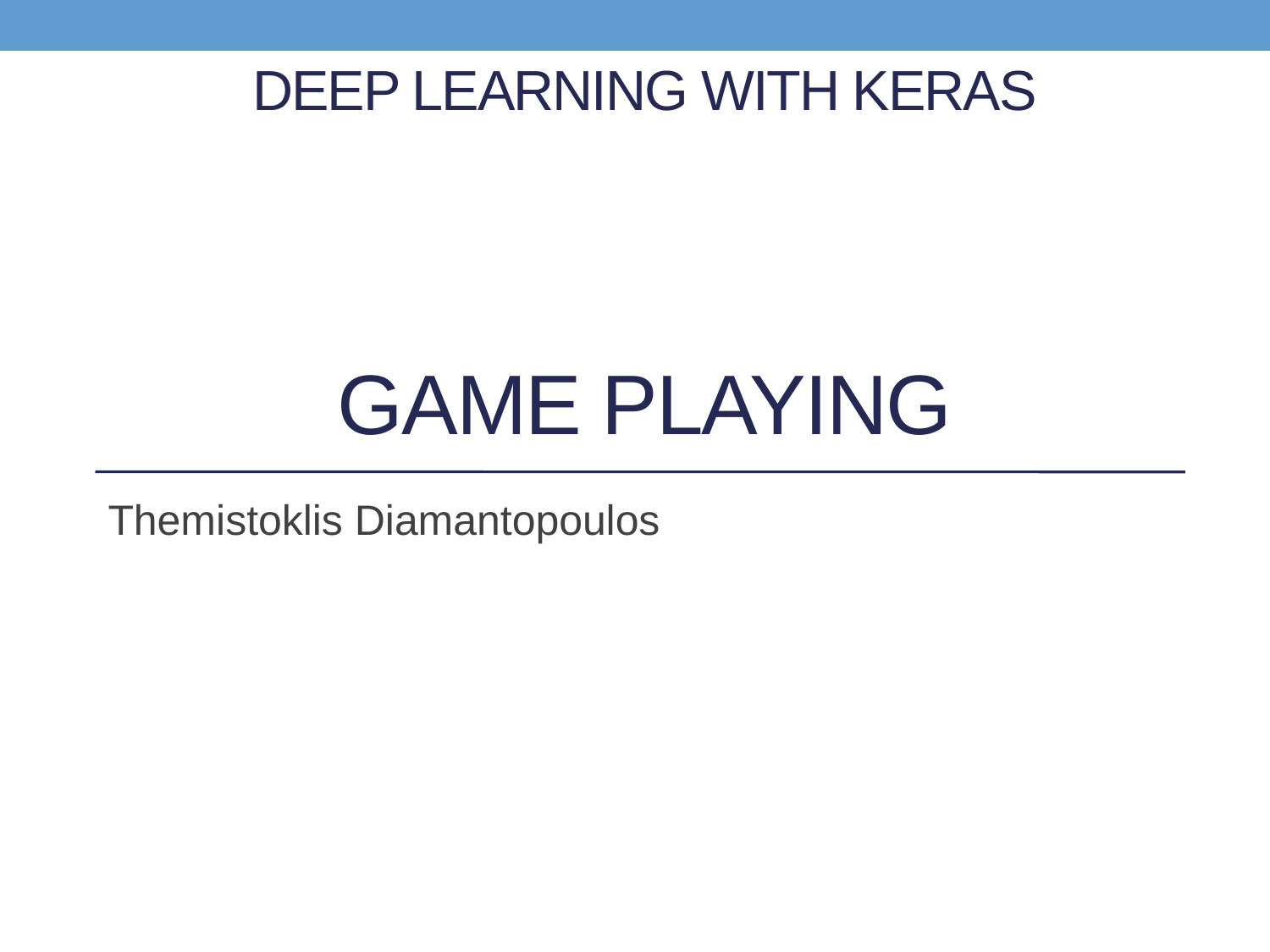

# Deep Learning with Keras Game Playing
Themistoklis Diamantopoulos